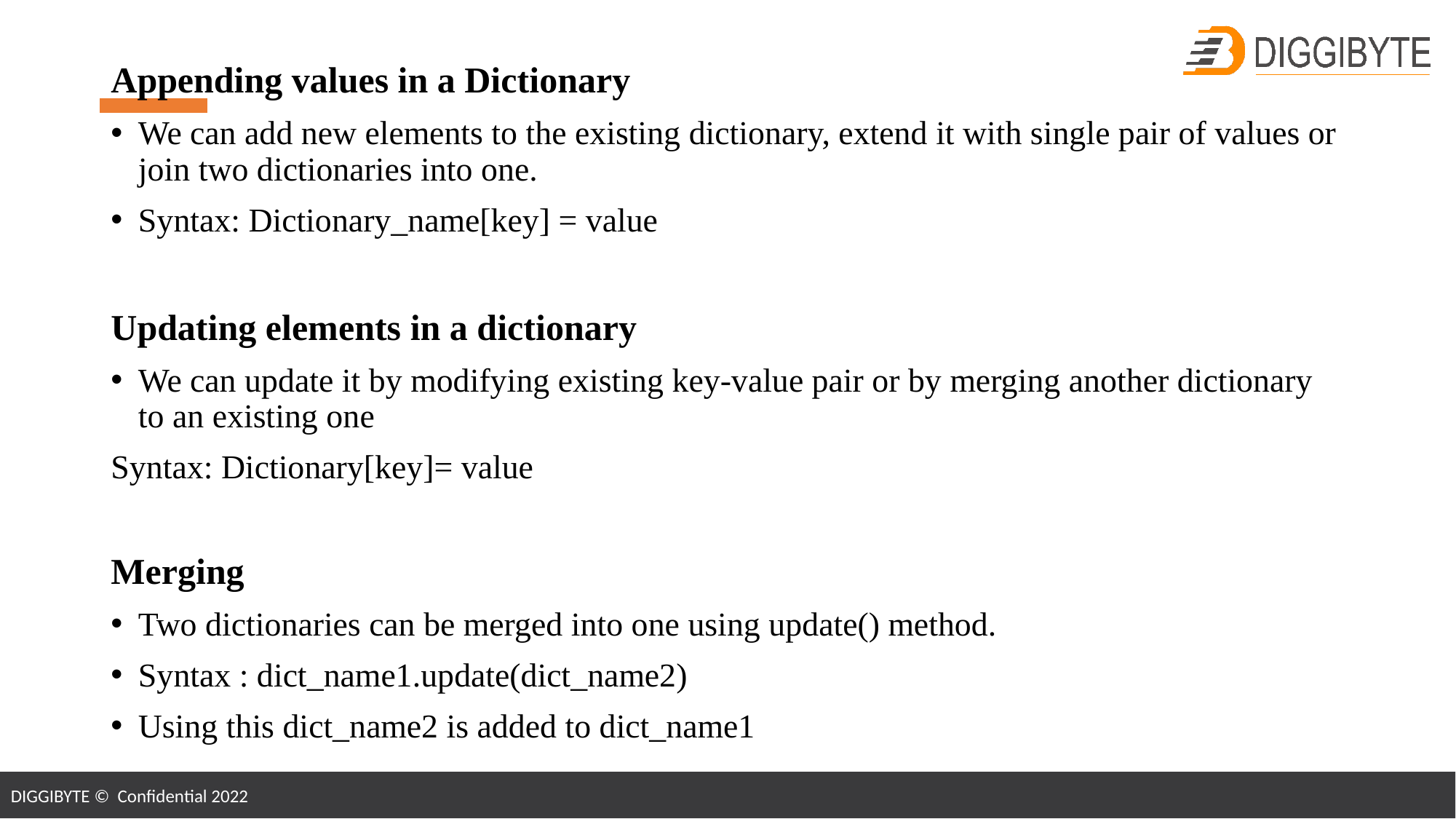

Appending values in a Dictionary
We can add new elements to the existing dictionary, extend it with single pair of values or join two dictionaries into one.
Syntax: Dictionary_name[key] = value

Updating elements in a dictionary
We can update it by modifying existing key-value pair or by merging another dictionary to an existing one
Syntax: Dictionary[key]= value

Merging
Two dictionaries can be merged into one using update() method.
Syntax : dict_name1.update(dict_name2)
Using this dict_name2 is added to dict_name1